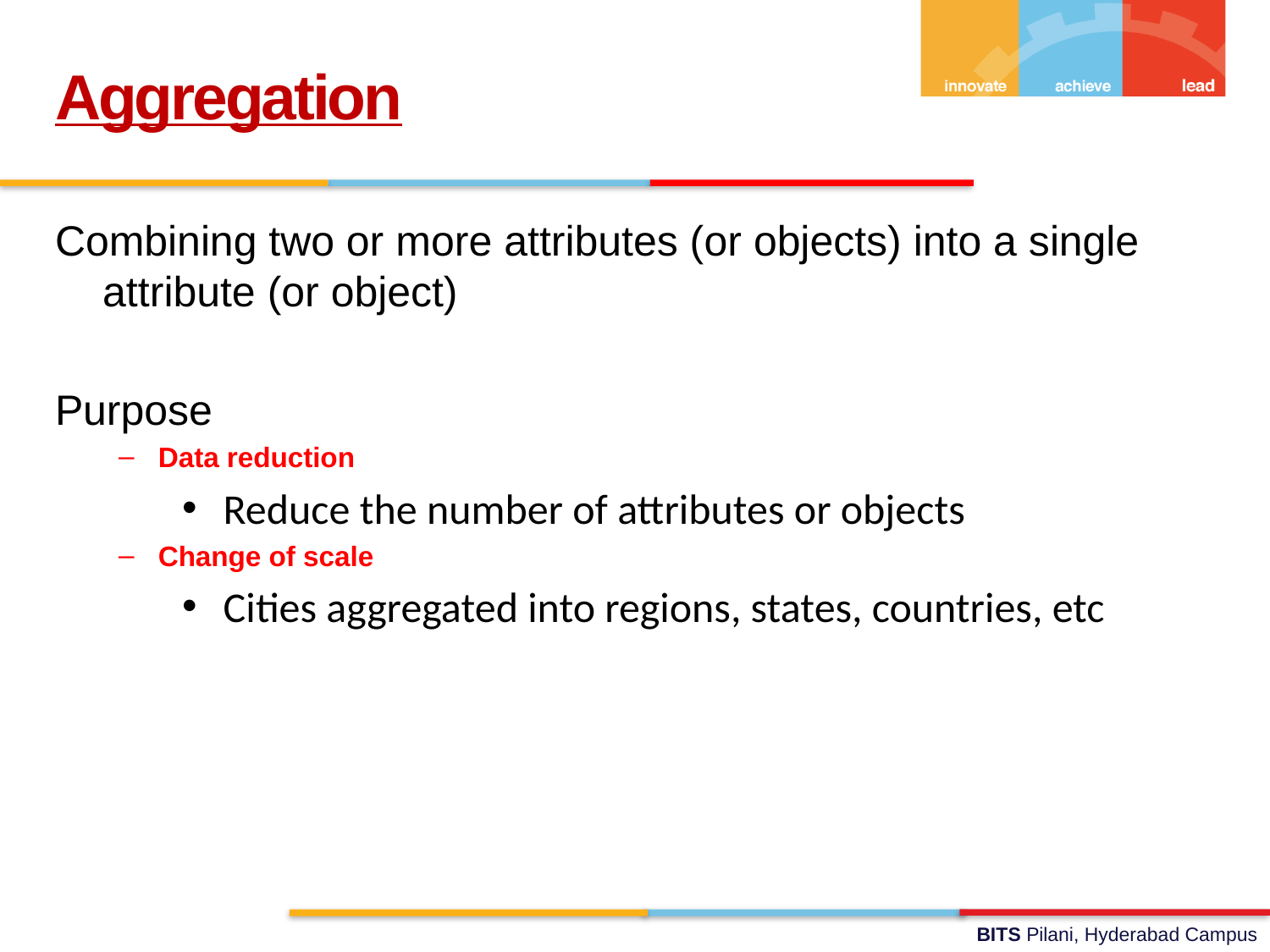

Aggregation
Combining two or more attributes (or objects) into a single attribute (or object)

Purpose
Data reduction
 Reduce the number of attributes or objects
Change of scale
 Cities aggregated into regions, states, countries, etc